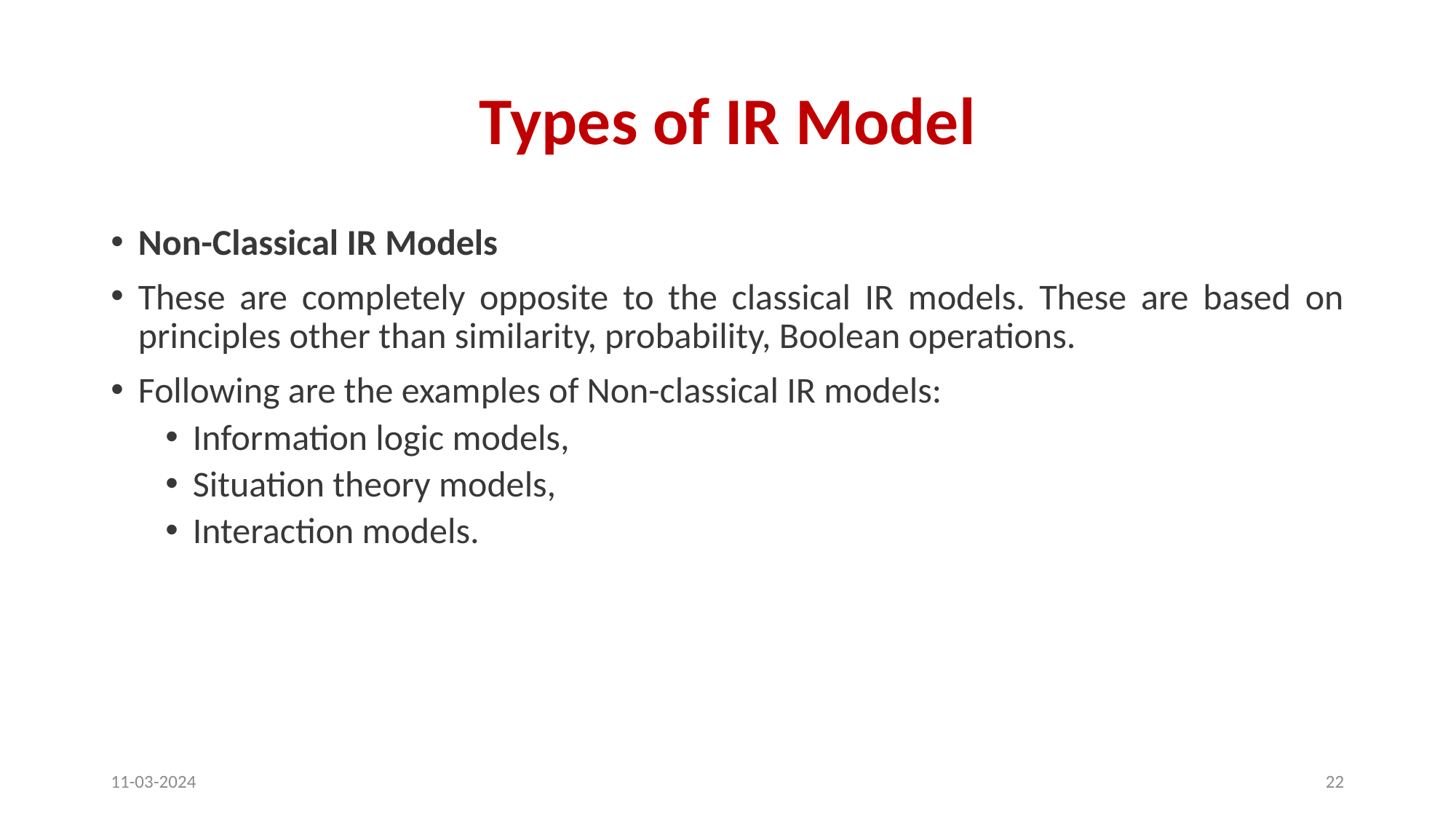

# Types of IR Model
Non-Classical IR Models
These are completely opposite to the classical IR models. These are based on principles other than similarity, probability, Boolean operations.
Following are the examples of Non-classical IR models:
Information logic models,
Situation theory models,
Interaction models.

11-03-2024
22